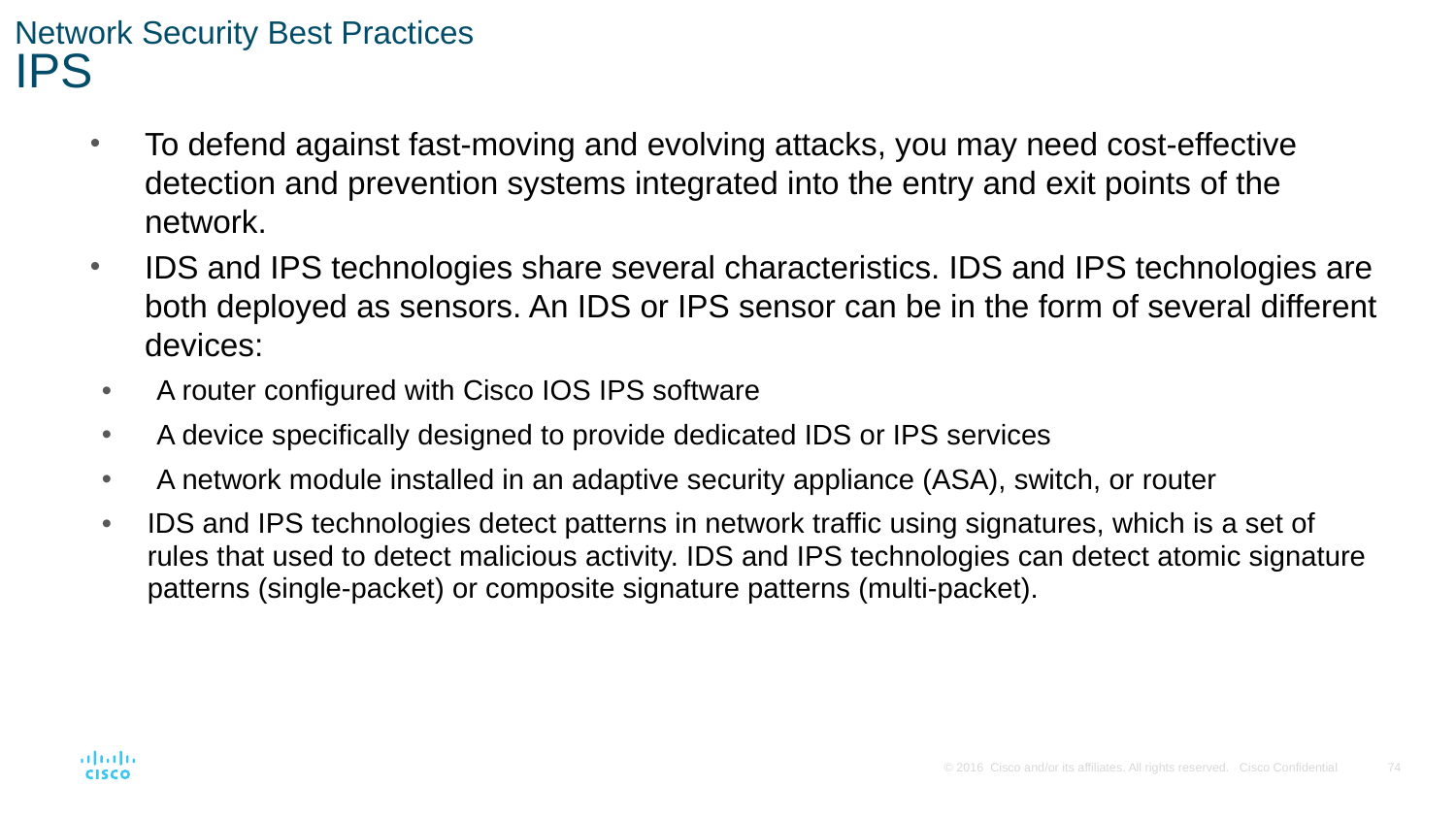

# Network Security Best Practices IPS
To defend against fast-moving and evolving attacks, you may need cost-effective detection and prevention systems integrated into the entry and exit points of the network.
IDS and IPS technologies share several characteristics. IDS and IPS technologies are both deployed as sensors. An IDS or IPS sensor can be in the form of several different devices:
A router configured with Cisco IOS IPS software
A device specifically designed to provide dedicated IDS or IPS services
A network module installed in an adaptive security appliance (ASA), switch, or router
IDS and IPS technologies detect patterns in network traffic using signatures, which is a set of rules that used to detect malicious activity. IDS and IPS technologies can detect atomic signature patterns (single-packet) or composite signature patterns (multi-packet).